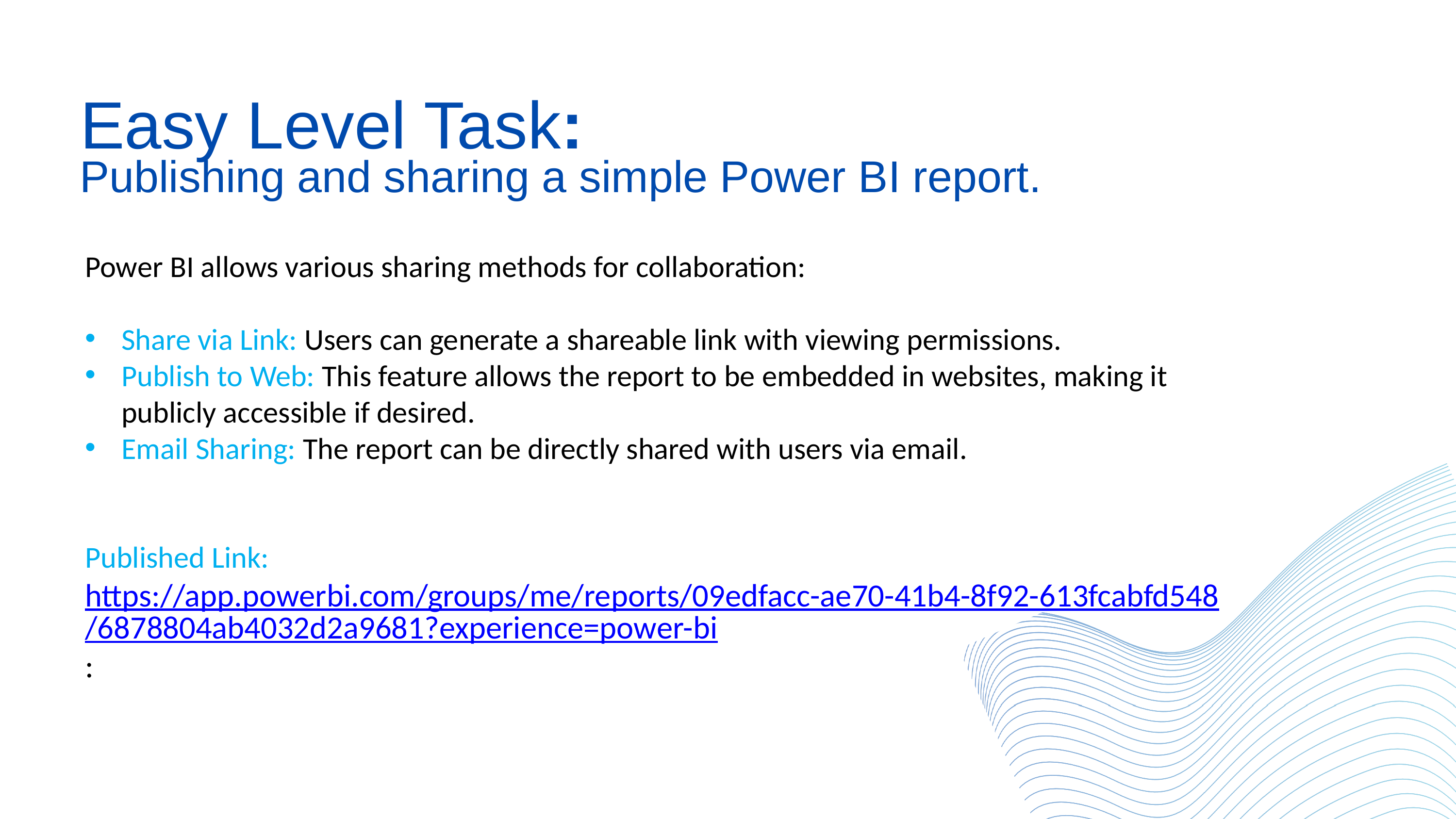

Easy Level Task:
Publishing and sharing a simple Power BI report.
Power BI allows various sharing methods for collaboration:

Share via Link: Users can generate a shareable link with viewing permissions.
Publish to Web: This feature allows the report to be embedded in websites, making it publicly accessible if desired.
Email Sharing: The report can be directly shared with users via email.

Published Link: https://app.powerbi.com/groups/me/reports/09edfacc-ae70-41b4-8f92-613fcabfd548/6878804ab4032d2a9681?experience=power-bi: